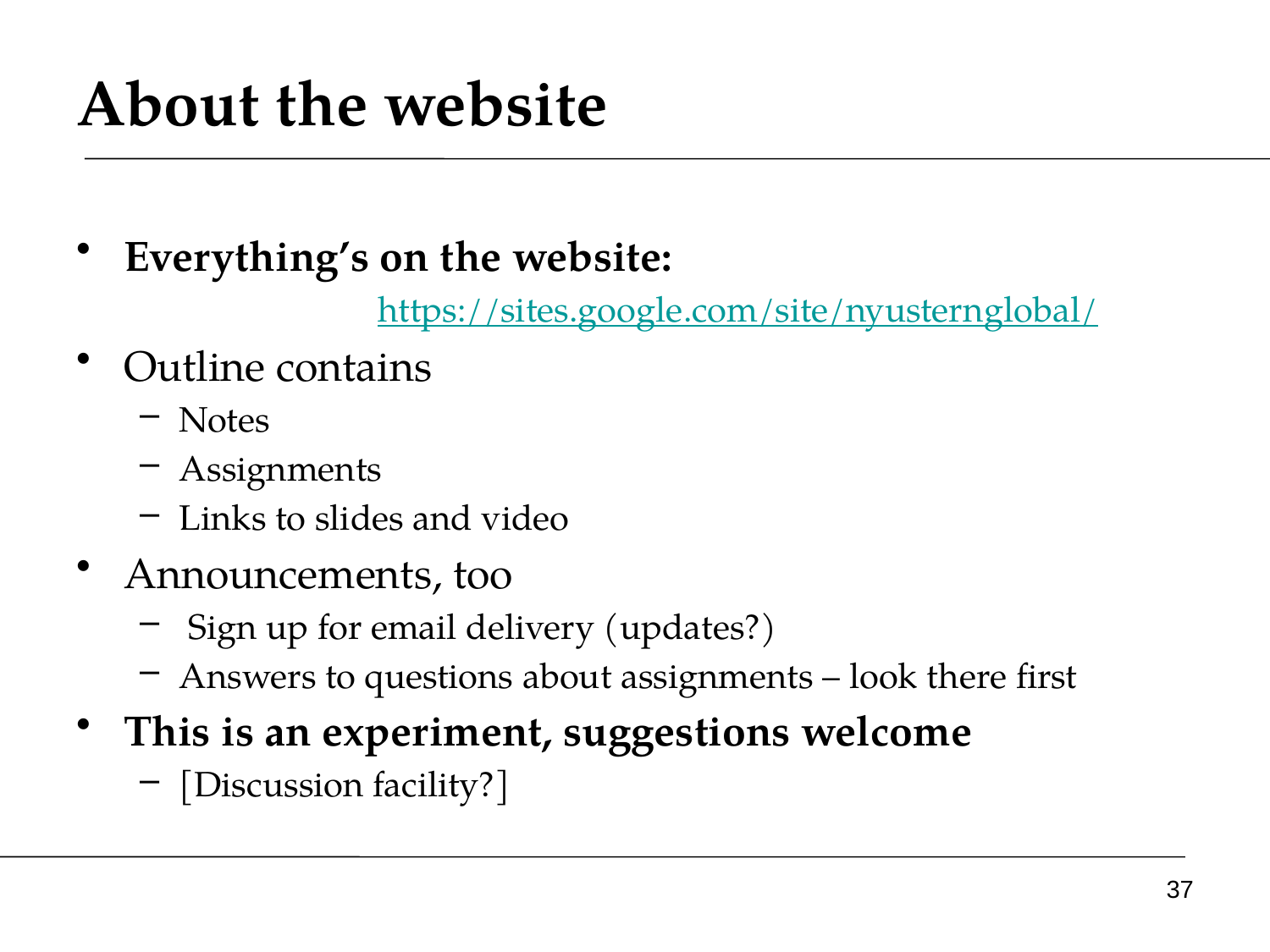

# About the website
Everything’s on the website: 						https://sites.google.com/site/nyusternglobal/
Outline contains
Notes
Assignments
Links to slides and video
Announcements, too
 Sign up for email delivery (updates?)
Answers to questions about assignments – look there first
This is an experiment, suggestions welcome
[Discussion facility?]
37